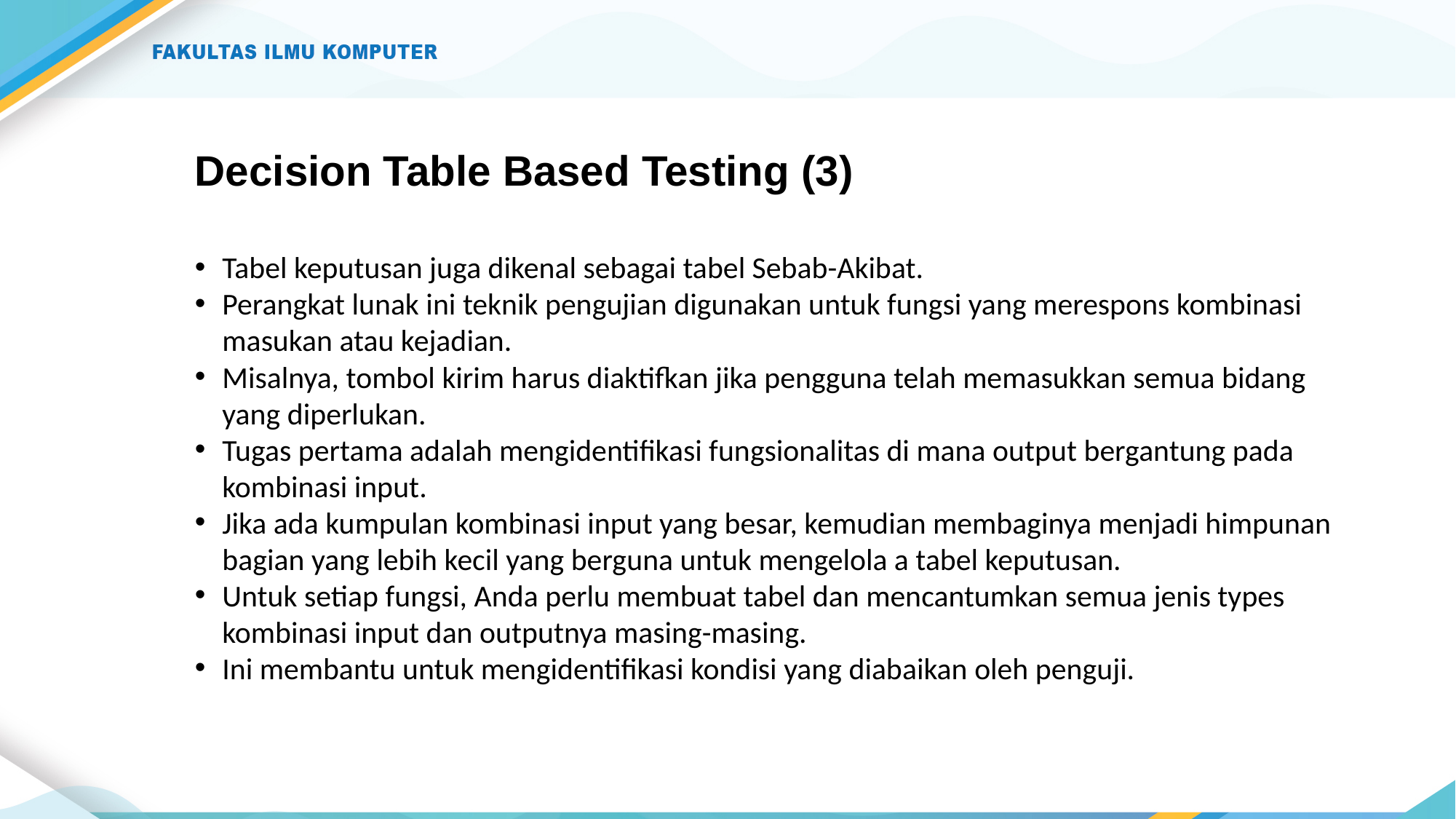

# Decision Table Based Testing (3)
Tabel keputusan juga dikenal sebagai tabel Sebab-Akibat.
Perangkat lunak ini teknik pengujian digunakan untuk fungsi yang merespons kombinasi masukan atau kejadian.
Misalnya, tombol kirim harus diaktifkan jika pengguna telah memasukkan semua bidang yang diperlukan.
Tugas pertama adalah mengidentifikasi fungsionalitas di mana output bergantung pada kombinasi input.
Jika ada kumpulan kombinasi input yang besar, kemudian membaginya menjadi himpunan bagian yang lebih kecil yang berguna untuk mengelola a tabel keputusan.
Untuk setiap fungsi, Anda perlu membuat tabel dan mencantumkan semua jenis types kombinasi input dan outputnya masing-masing.
Ini membantu untuk mengidentifikasi kondisi yang diabaikan oleh penguji.